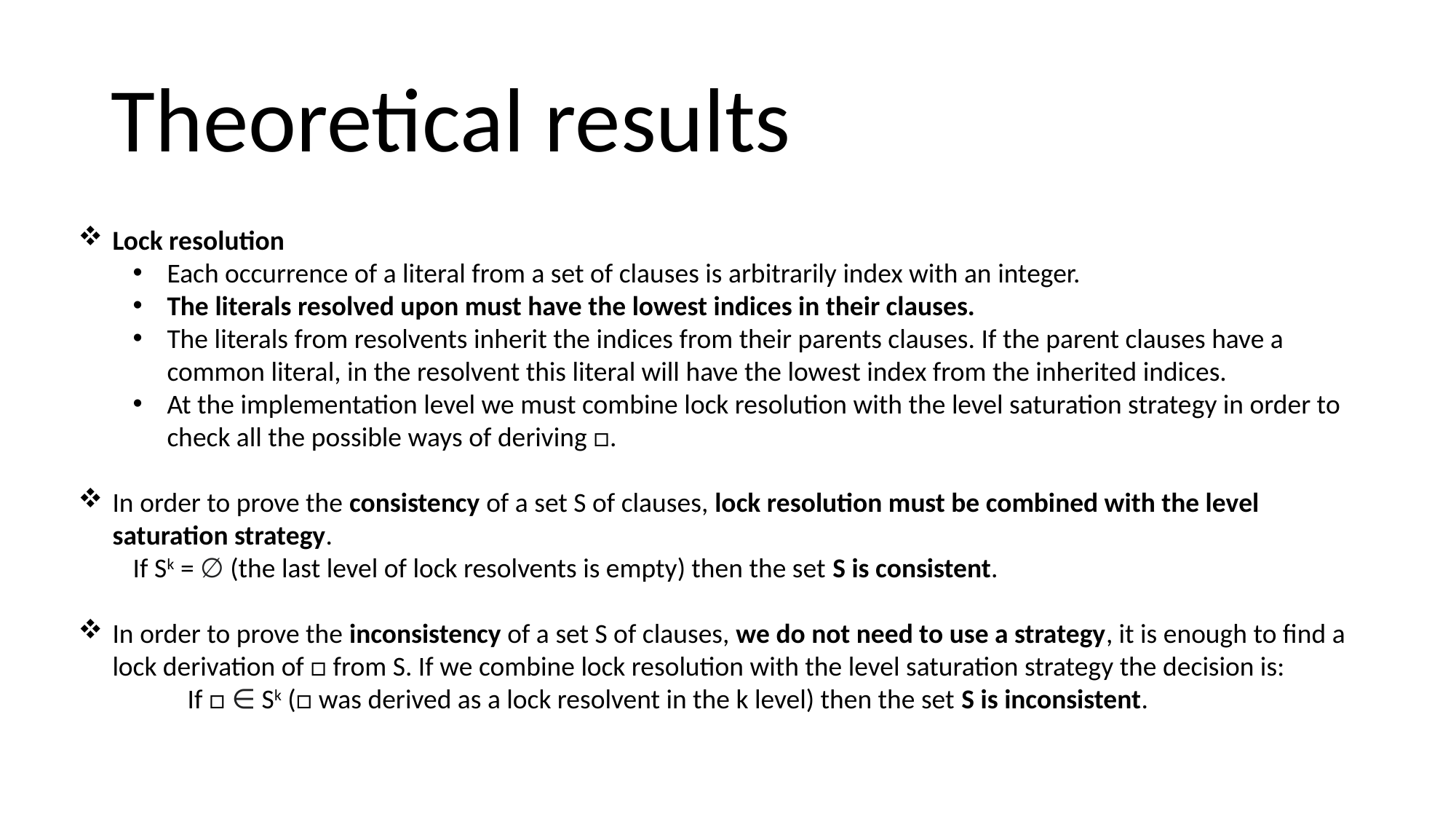

# Theoretical results

Lock resolution
Each occurrence of a literal from a set of clauses is arbitrarily index with an integer.
The literals resolved upon must have the lowest indices in their clauses.
The literals from resolvents inherit the indices from their parents clauses. If the parent clauses have a common literal, in the resolvent this literal will have the lowest index from the inherited indices.
At the implementation level we must combine lock resolution with the level saturation strategy in order to check all the possible ways of deriving □.

In order to prove the consistency of a set S of clauses, lock resolution must be combined with the level saturation strategy.
If Sk = ∅ (the last level of lock resolvents is empty) then the set S is consistent.

In order to prove the inconsistency of a set S of clauses, we do not need to use a strategy, it is enough to find a lock derivation of □ from S. If we combine lock resolution with the level saturation strategy the decision is:
	If □ ∈ Sk (□ was derived as a lock resolvent in the k level) then the set S is inconsistent.